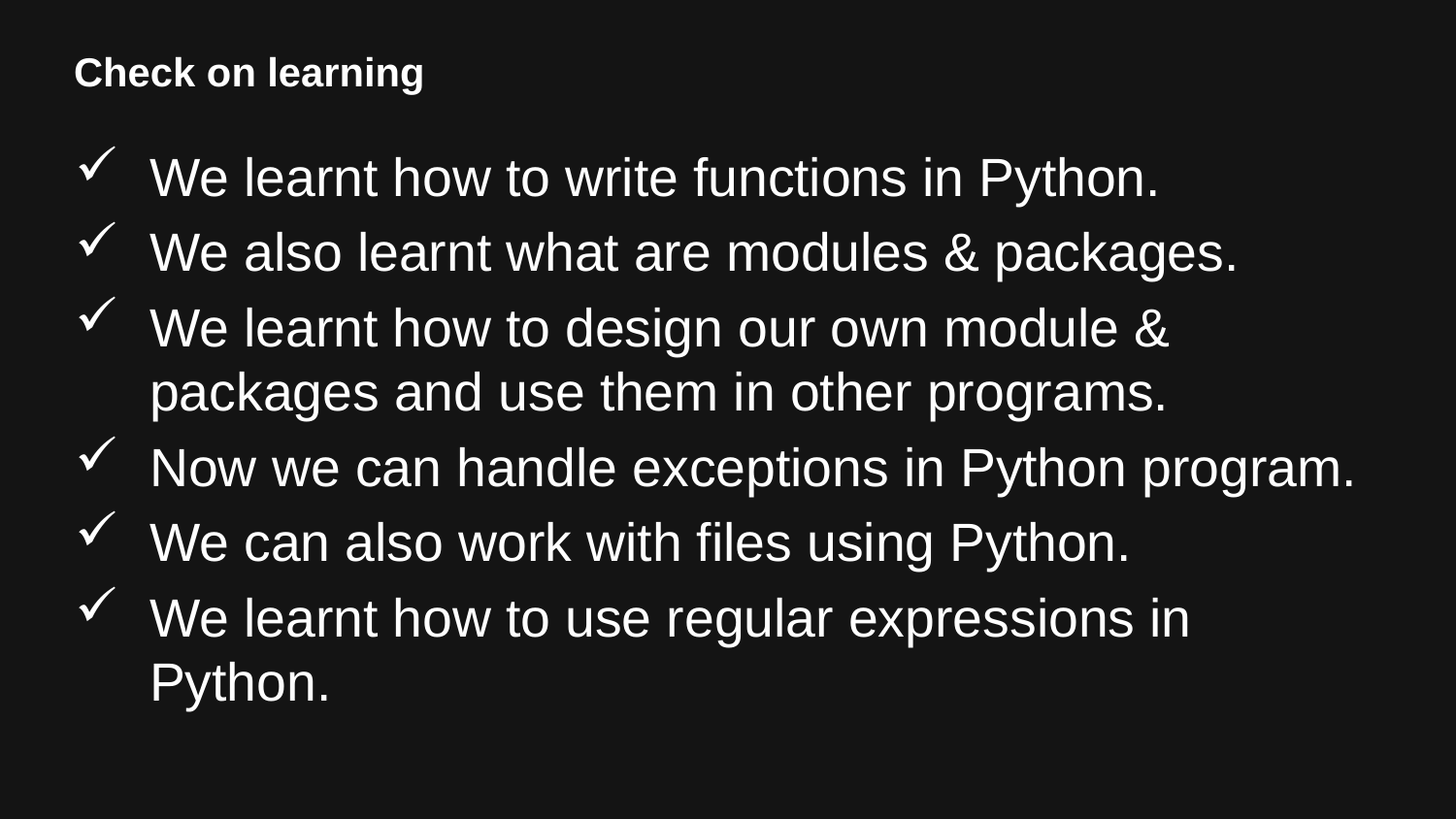

# Check on learning
We learnt how to write functions in Python.
We also learnt what are modules & packages.
We learnt how to design our own module & packages and use them in other programs.
Now we can handle exceptions in Python program.
We can also work with files using Python.
We learnt how to use regular expressions in Python.